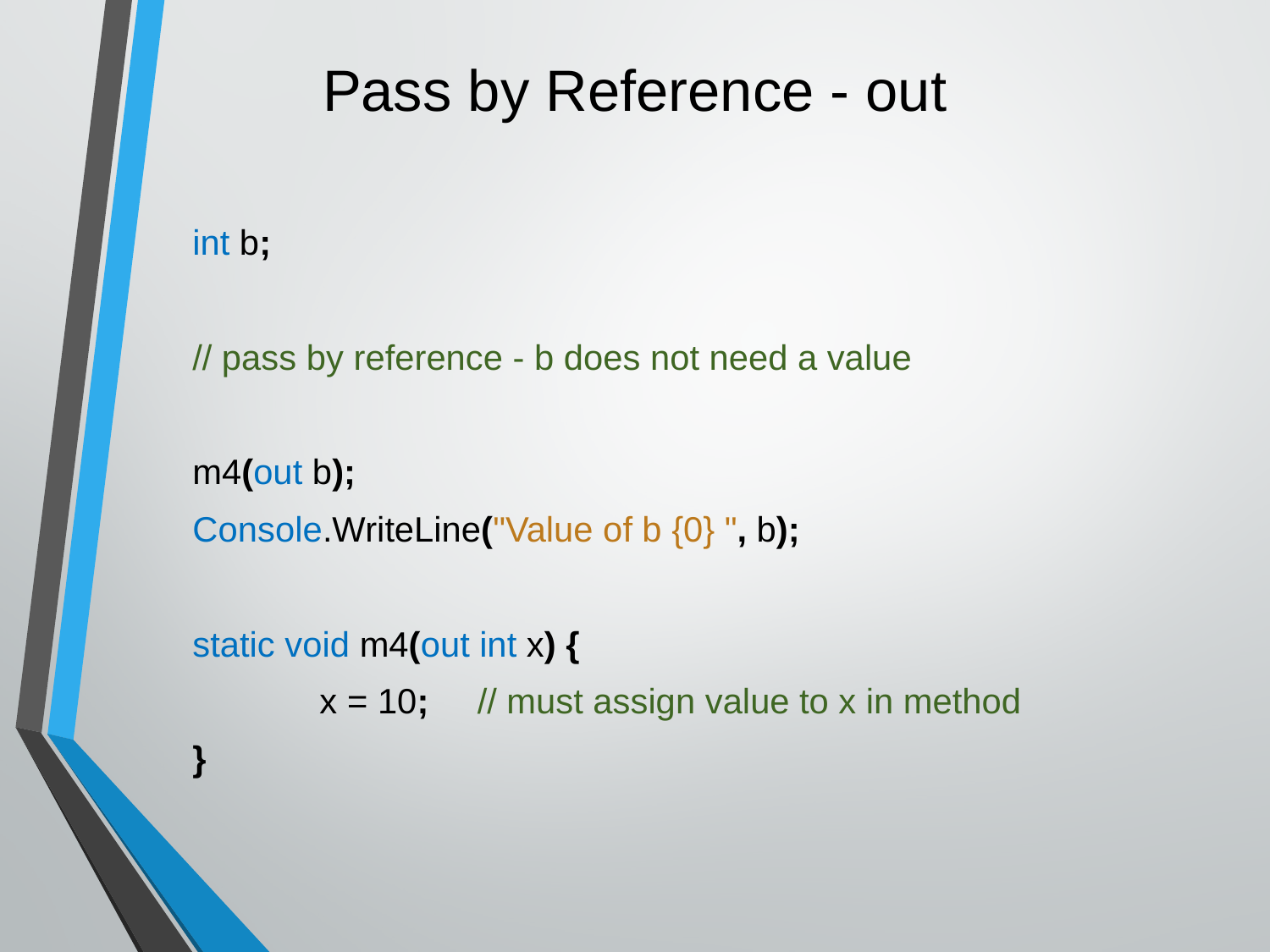

# Pass by Reference - out
int b;

// pass by reference - b does not need a value

m4(out b);
Console.WriteLine("Value of b {0} ", b);

static void m4(out int x) {
	x = 10;     // must assign value to x in method
}